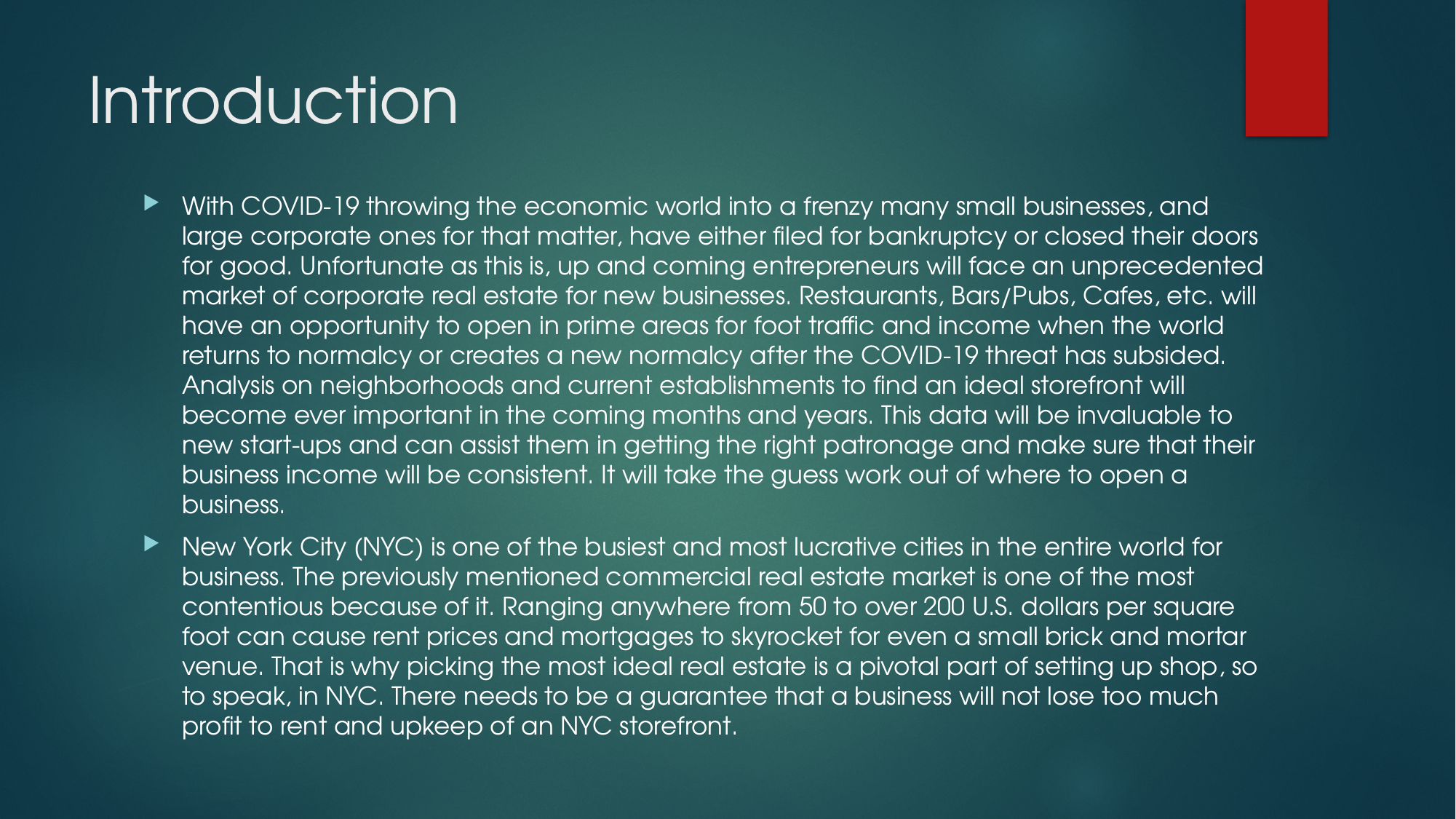

# Introduction
With COVID-19 throwing the economic world into a frenzy many small businesses, and large corporate ones for that matter, have either filed for bankruptcy or closed their doors for good. Unfortunate as this is, up and coming entrepreneurs will face an unprecedented market of corporate real estate for new businesses. Restaurants, Bars/Pubs, Cafes, etc. will have an opportunity to open in prime areas for foot traffic and income when the world returns to normalcy or creates a new normalcy after the COVID-19 threat has subsided. Analysis on neighborhoods and current establishments to find an ideal storefront will become ever important in the coming months and years. This data will be invaluable to new start-ups and can assist them in getting the right patronage and make sure that their business income will be consistent. It will take the guess work out of where to open a business.
New York City (NYC) is one of the busiest and most lucrative cities in the entire world for business. The previously mentioned commercial real estate market is one of the most contentious because of it. Ranging anywhere from 50 to over 200 U.S. dollars per square foot can cause rent prices and mortgages to skyrocket for even a small brick and mortar venue. That is why picking the most ideal real estate is a pivotal part of setting up shop, so to speak, in NYC. There needs to be a guarantee that a business will not lose too much profit to rent and upkeep of an NYC storefront.